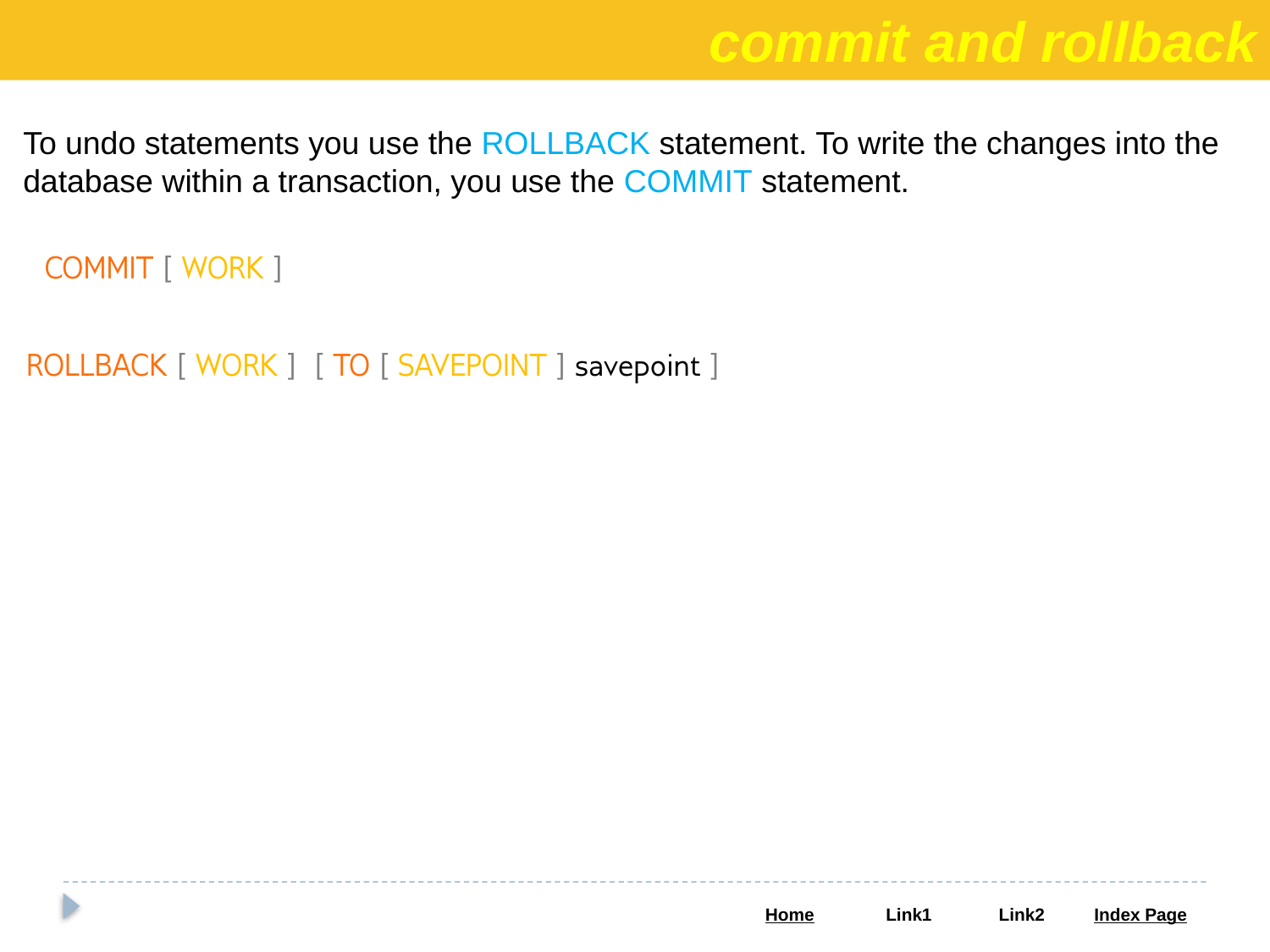

commit and rollback
To undo statements you use the ROLLBACK statement. To write the changes into the database within a transaction, you use the COMMIT statement.
COMMIT [ WORK ]
ROLLBACK [ WORK ]  [ TO [ SAVEPOINT ] savepoint ]